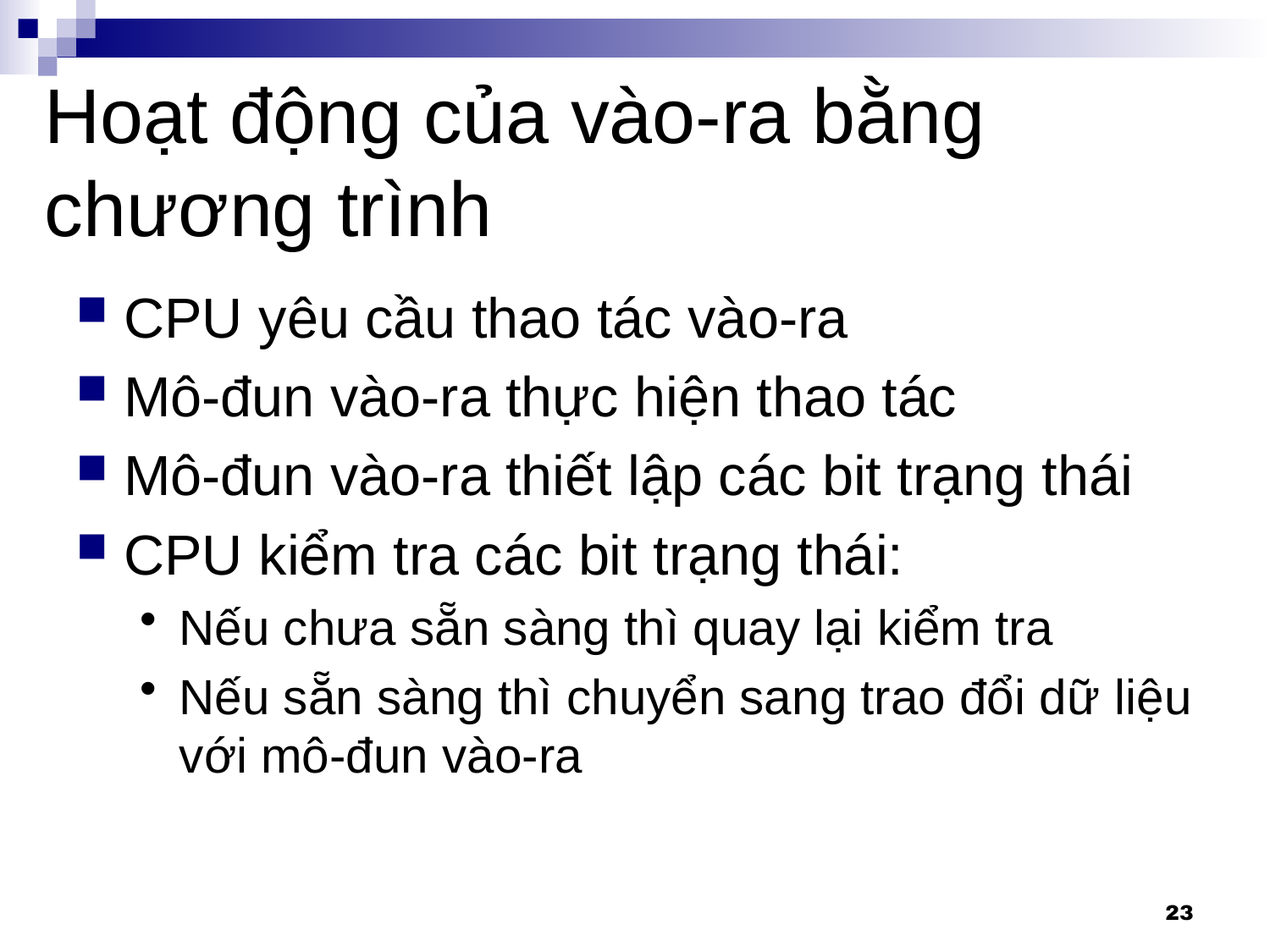

# Hoạt động của vào-ra bằng chương trình
CPU yêu cầu thao tác vào-ra
Mô-đun vào-ra thực hiện thao tác
Mô-đun vào-ra thiết lập các bit trạng thái
CPU kiểm tra các bit trạng thái:
Nếu chưa sẵn sàng thì quay lại kiểm tra
Nếu sẵn sàng thì chuyển sang trao đổi dữ liệu với mô-đun vào-ra
23